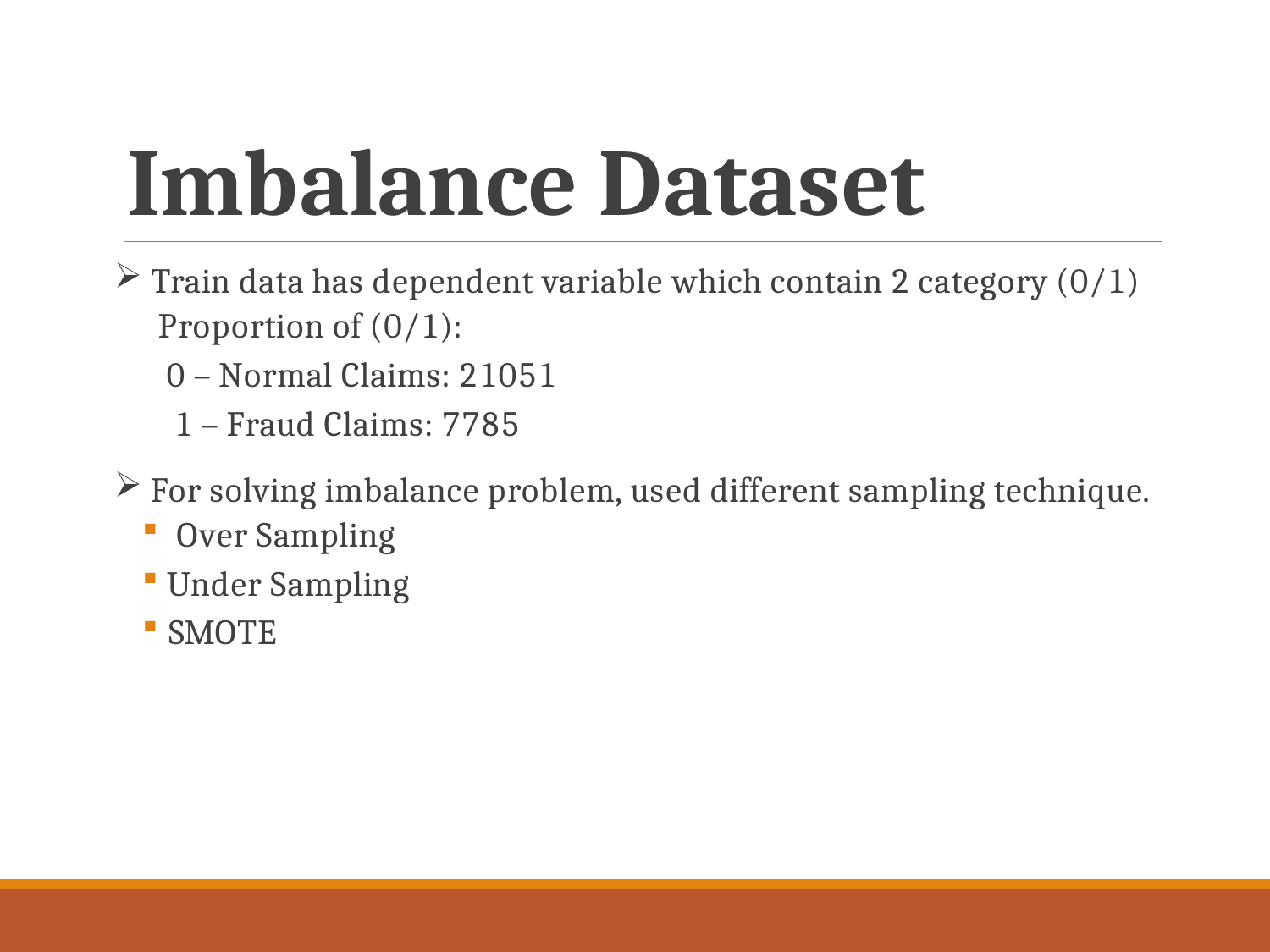

# Imbalance Dataset
 Train data has dependent variable which contain 2 category (0/1)
  Proportion of (0/1):
   0 – Normal Claims: 21051
    1 – Fraud Claims: 7785
 For solving imbalance problem, used different sampling technique.
 Over Sampling
Under Sampling
SMOTE